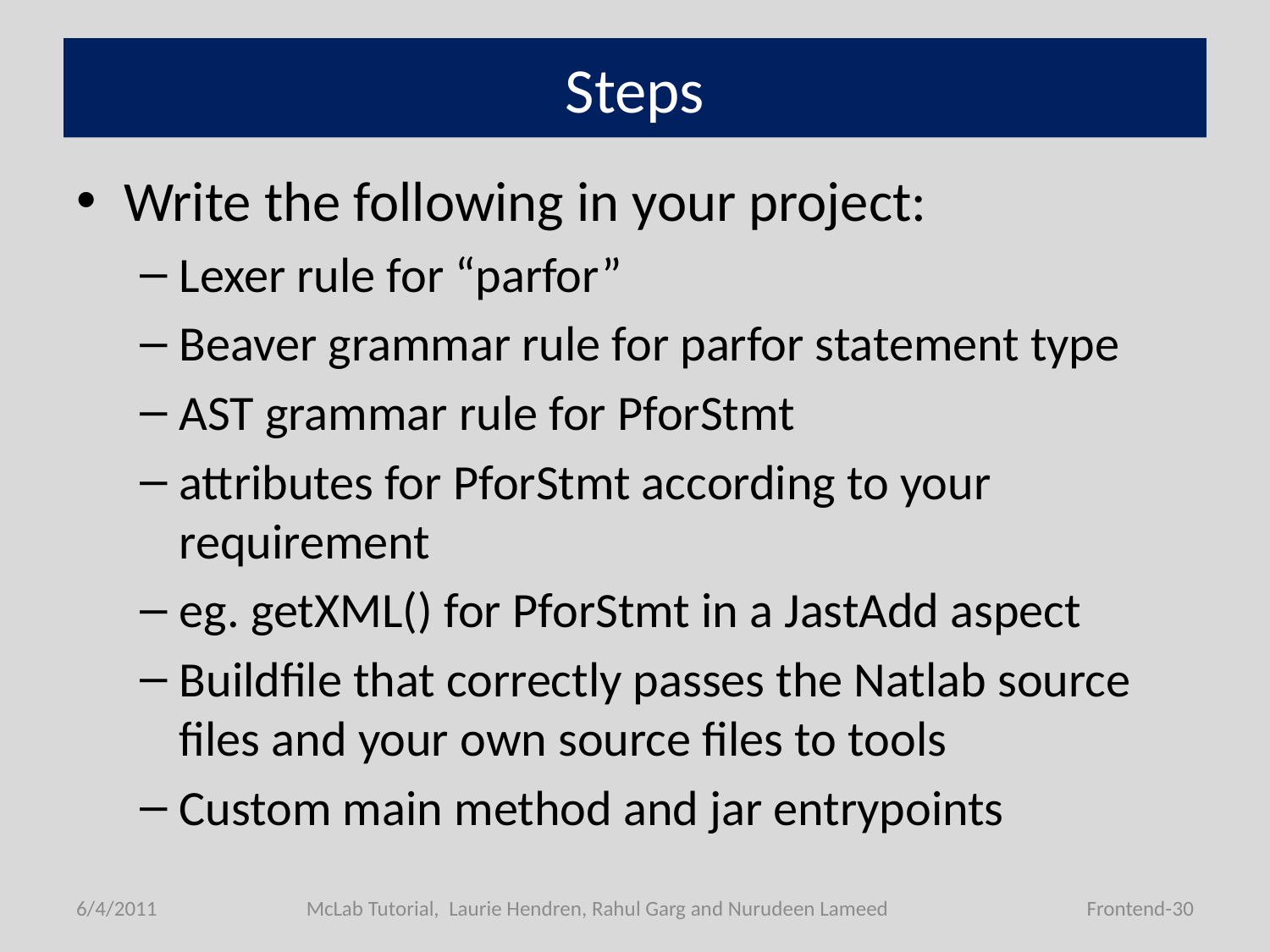

# Steps
Write the following in your project:
Lexer rule for “parfor”
Beaver grammar rule for parfor statement type
AST grammar rule for PforStmt
attributes for PforStmt according to your requirement
eg. getXML() for PforStmt in a JastAdd aspect
Buildfile that correctly passes the Natlab source files and your own source files to tools
Custom main method and jar entrypoints
6/4/2011
McLab Tutorial,  Laurie Hendren, Rahul Garg and Nurudeen Lameed
Frontend-30